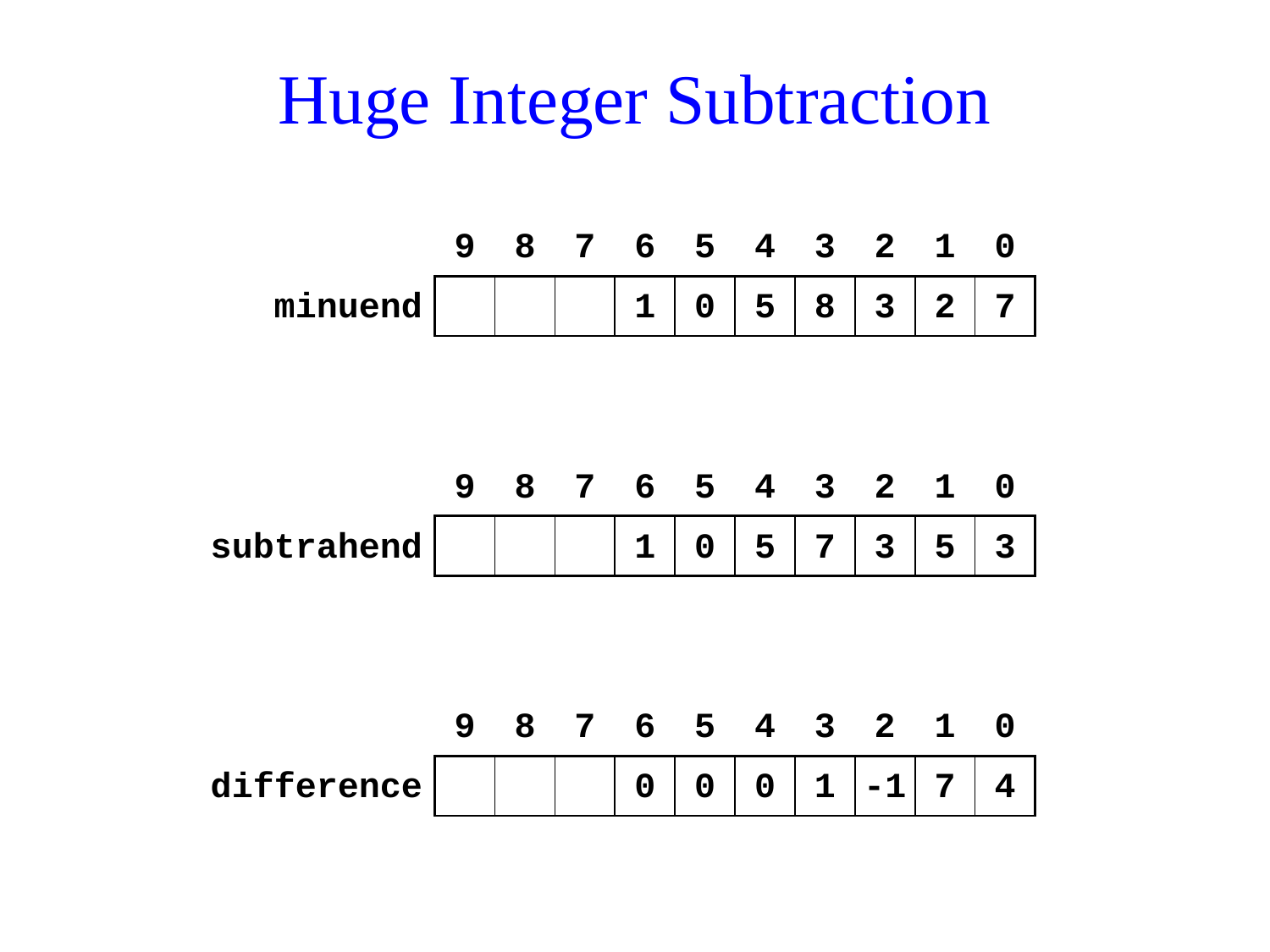

# Huge Integer Subtraction
|  | 9 | 8 | 7 | 6 | 5 | 4 | 3 | 2 | 1 | 0 |
| --- | --- | --- | --- | --- | --- | --- | --- | --- | --- | --- |
| minuend |  |  |  | 1 | 0 | 5 | 8 | 3 | 2 | 7 |
|  | 9 | 8 | 7 | 6 | 5 | 4 | 3 | 2 | 1 | 0 |
| --- | --- | --- | --- | --- | --- | --- | --- | --- | --- | --- |
| subtrahend |  |  |  | 1 | 0 | 5 | 7 | 3 | 5 | 3 |
|  | 9 | 8 | 7 | 6 | 5 | 4 | 3 | 2 | 1 | 0 |
| --- | --- | --- | --- | --- | --- | --- | --- | --- | --- | --- |
| difference |  |  |  | 0 | 0 | 0 | 1 | -1 | 7 | 4 |